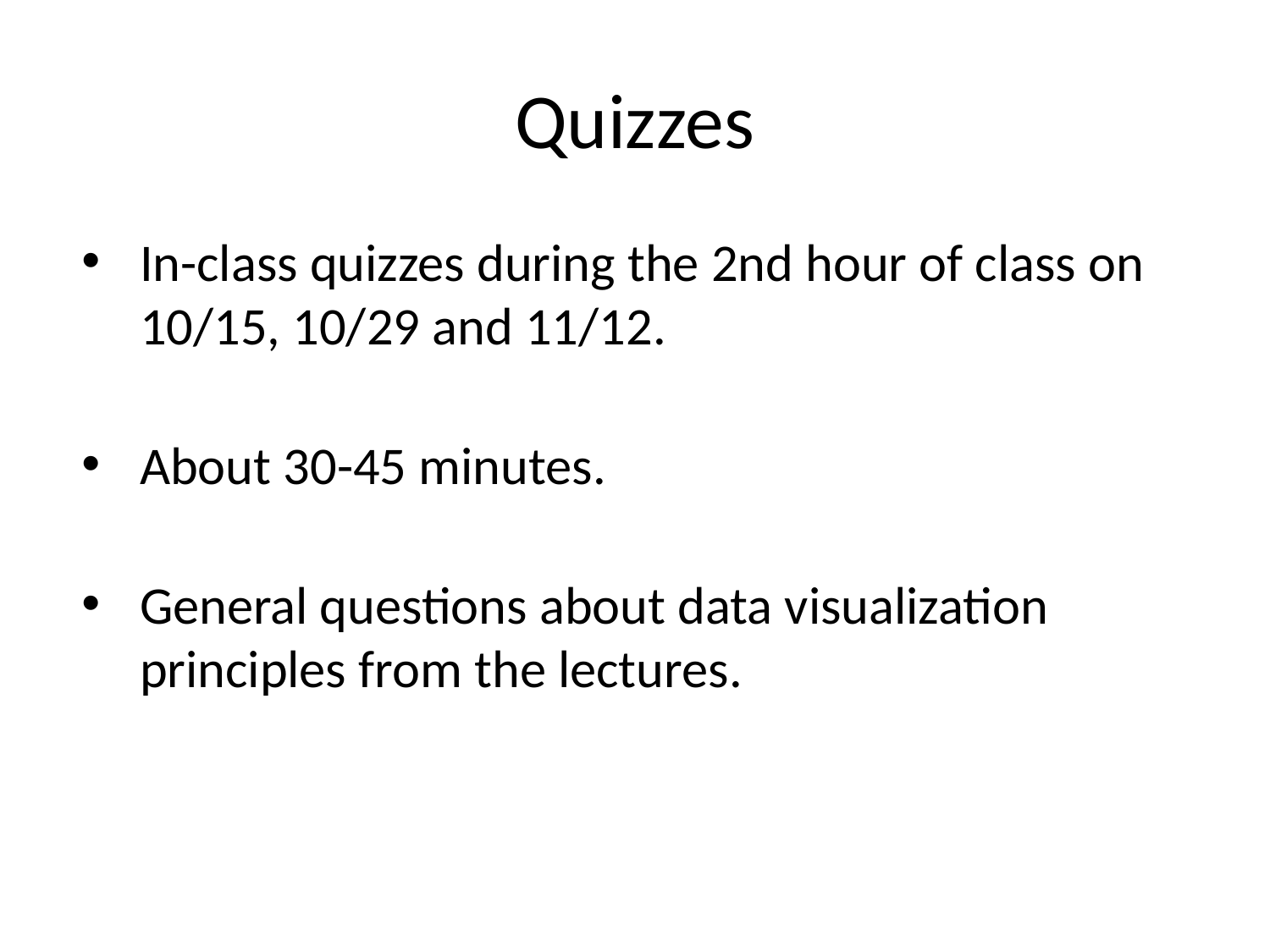

# Quizzes
In-class quizzes during the 2nd hour of class on 10/15, 10/29 and 11/12.

About 30-45 minutes.

General questions about data visualization principles from the lectures.